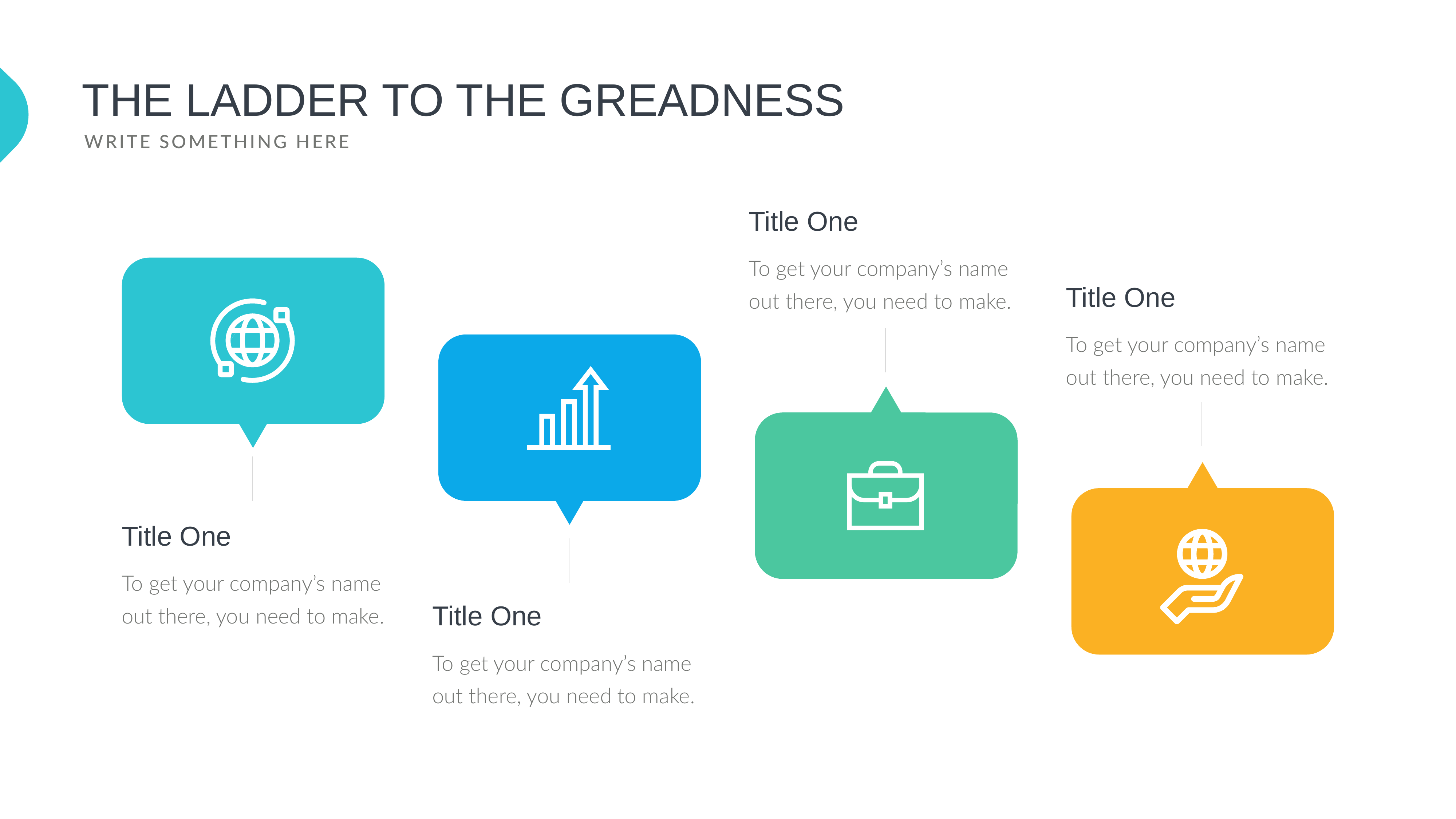

THE LADDER TO THE GREADNESS
WRITE SOMETHING HERE

Title One
To get your company’s name out there, you need to make.

Title One
To get your company’s name out there, you need to make.

Title One
To get your company’s name out there, you need to make.

Title One
To get your company’s name out there, you need to make.